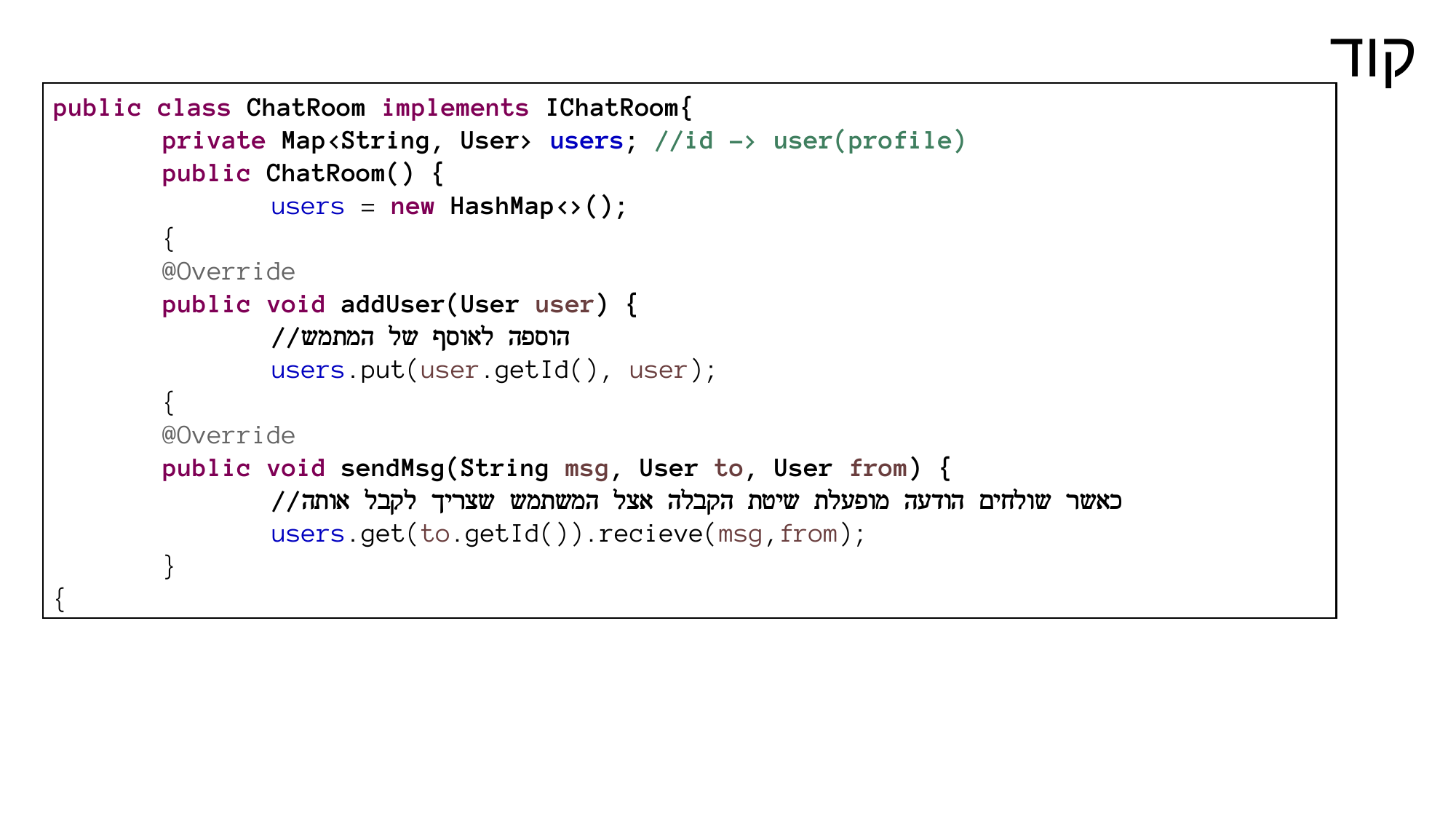

# קוד
public class ChatRoom implements IChatRoom{
	private Map<String, User> users; //id -> user(profile)
	public ChatRoom() {
		users = new HashMap<>();
	{
	@Override
	public void addUser(User user) {
		//הוספה לאוסף של המתמש
		users.put(user.getId(), user);
	{
	@Override
	public void sendMsg(String msg, User to, User from) {
		//כאשר שולחים הודעה מופעלת שיטת הקבלה אצל המשתמש שצריך לקבל אותה
		users.get(to.getId()).recieve(msg,from);
	}
{